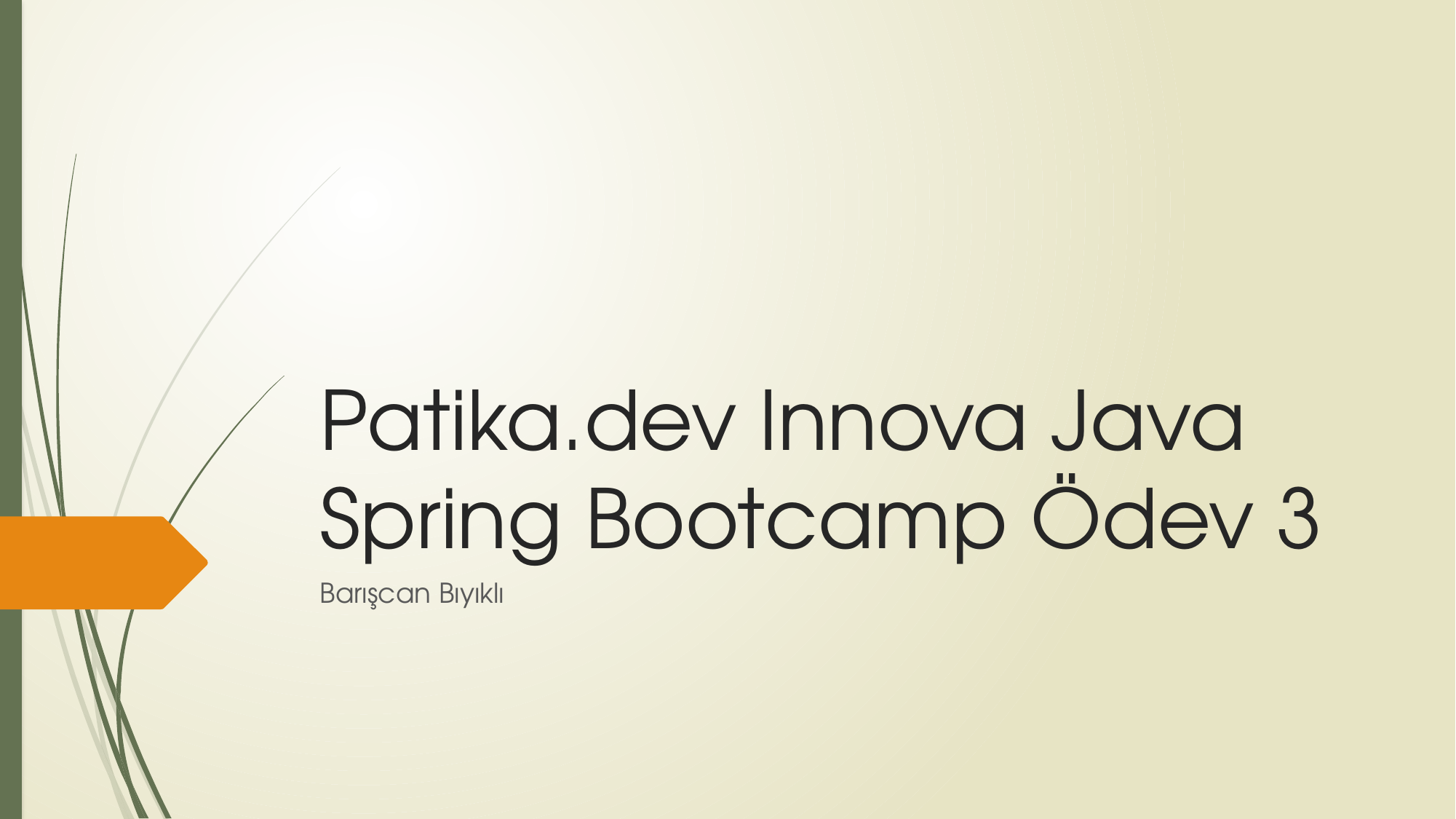

# Patika.dev Innova Java Spring Bootcamp Ödev 3
Barışcan Bıyıklı